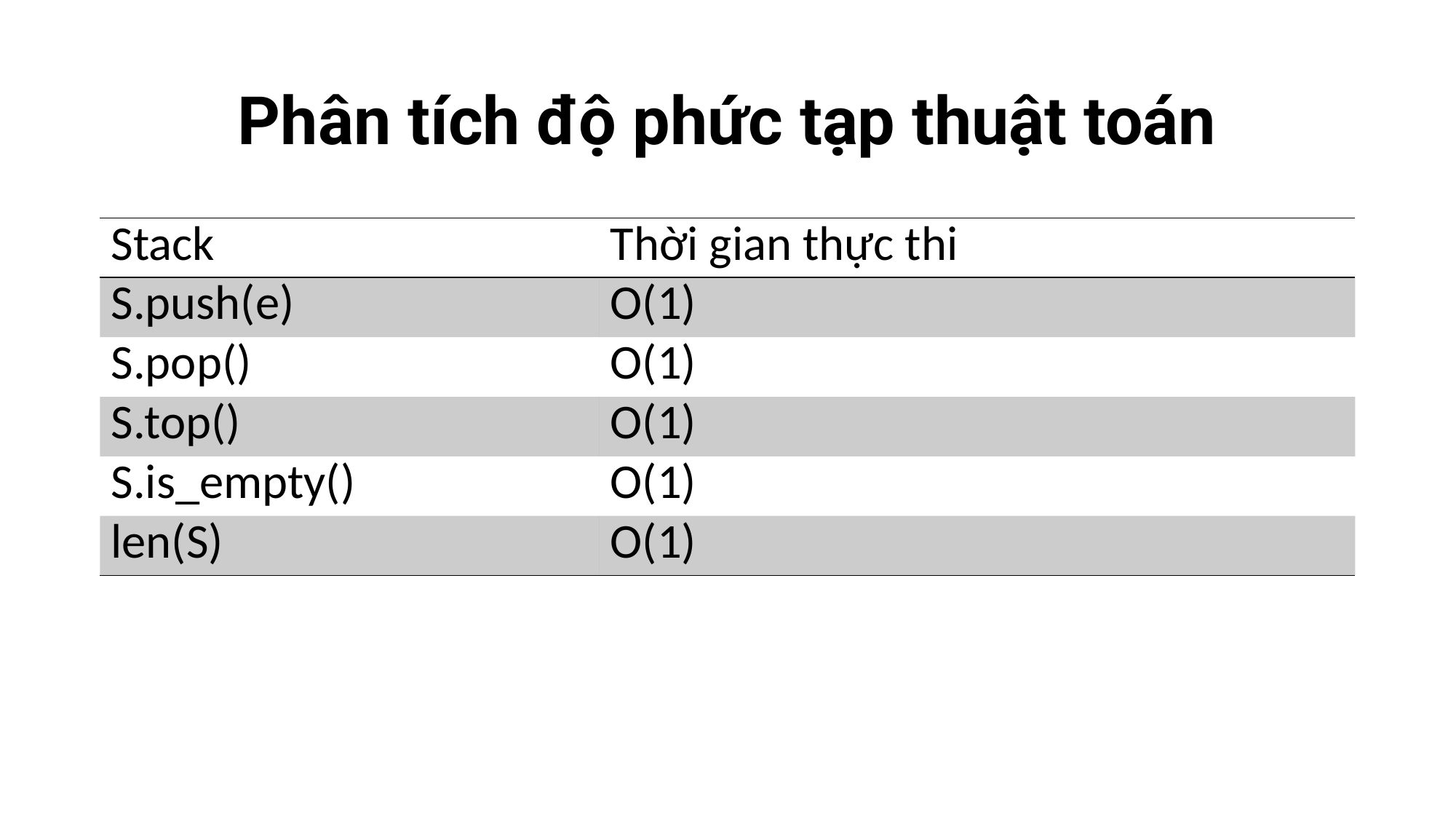

# Phân tích độ phức tạp thuật toán
| Stack | Thời gian thực thi |
| --- | --- |
| S.push(e) | O(1) |
| S.pop() | O(1) |
| S.top() | O(1) |
| S.is\_empty() | O(1) |
| len(S) | O(1) |

54